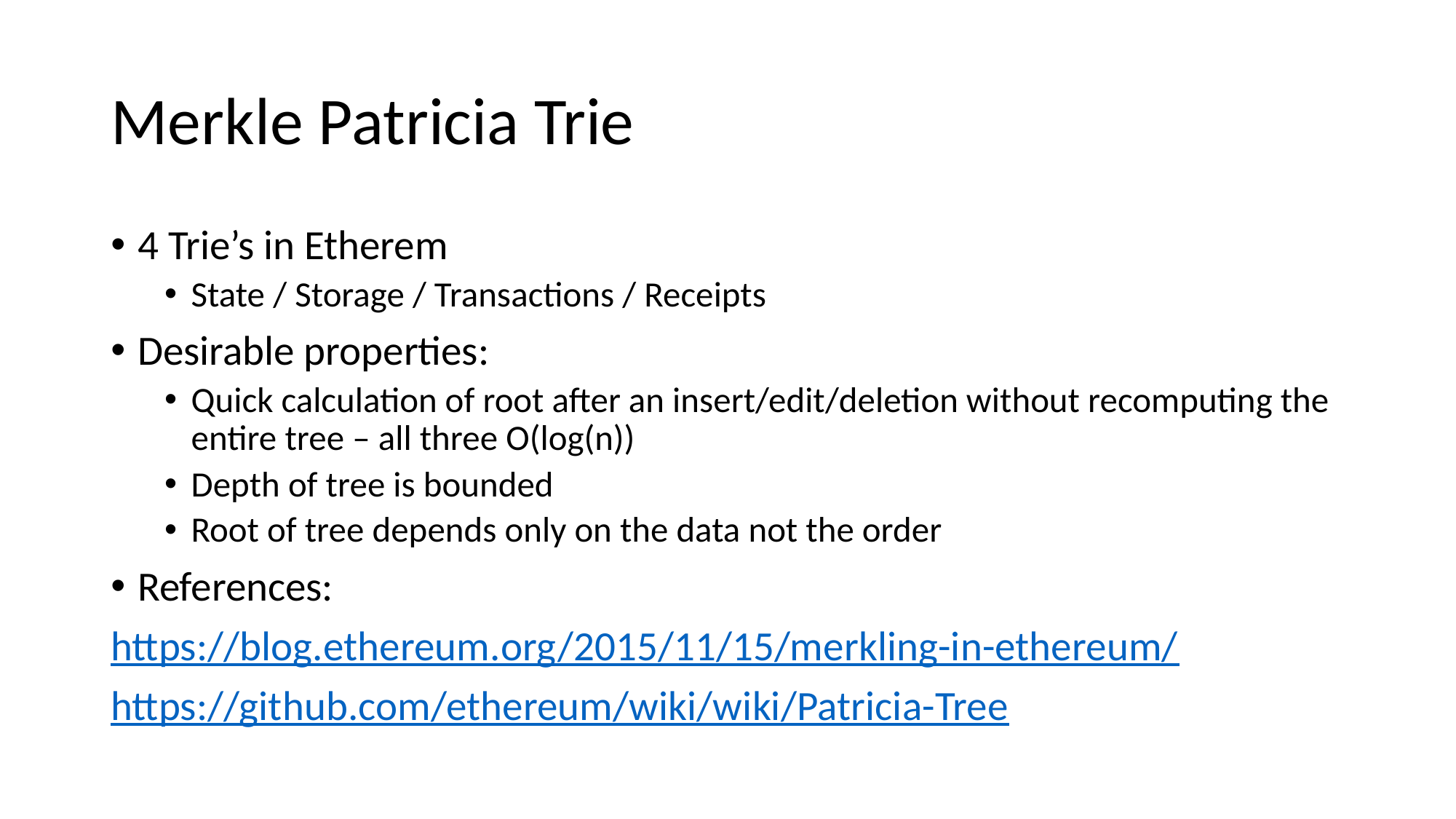

# Merkle Patricia Trie
4 Trie’s in Etherem
State / Storage / Transactions / Receipts
Desirable properties:
Quick calculation of root after an insert/edit/deletion without recomputing the entire tree – all three O(log(n))
Depth of tree is bounded
Root of tree depends only on the data not the order
References:
https://blog.ethereum.org/2015/11/15/merkling-in-ethereum/
https://github.com/ethereum/wiki/wiki/Patricia-Tree